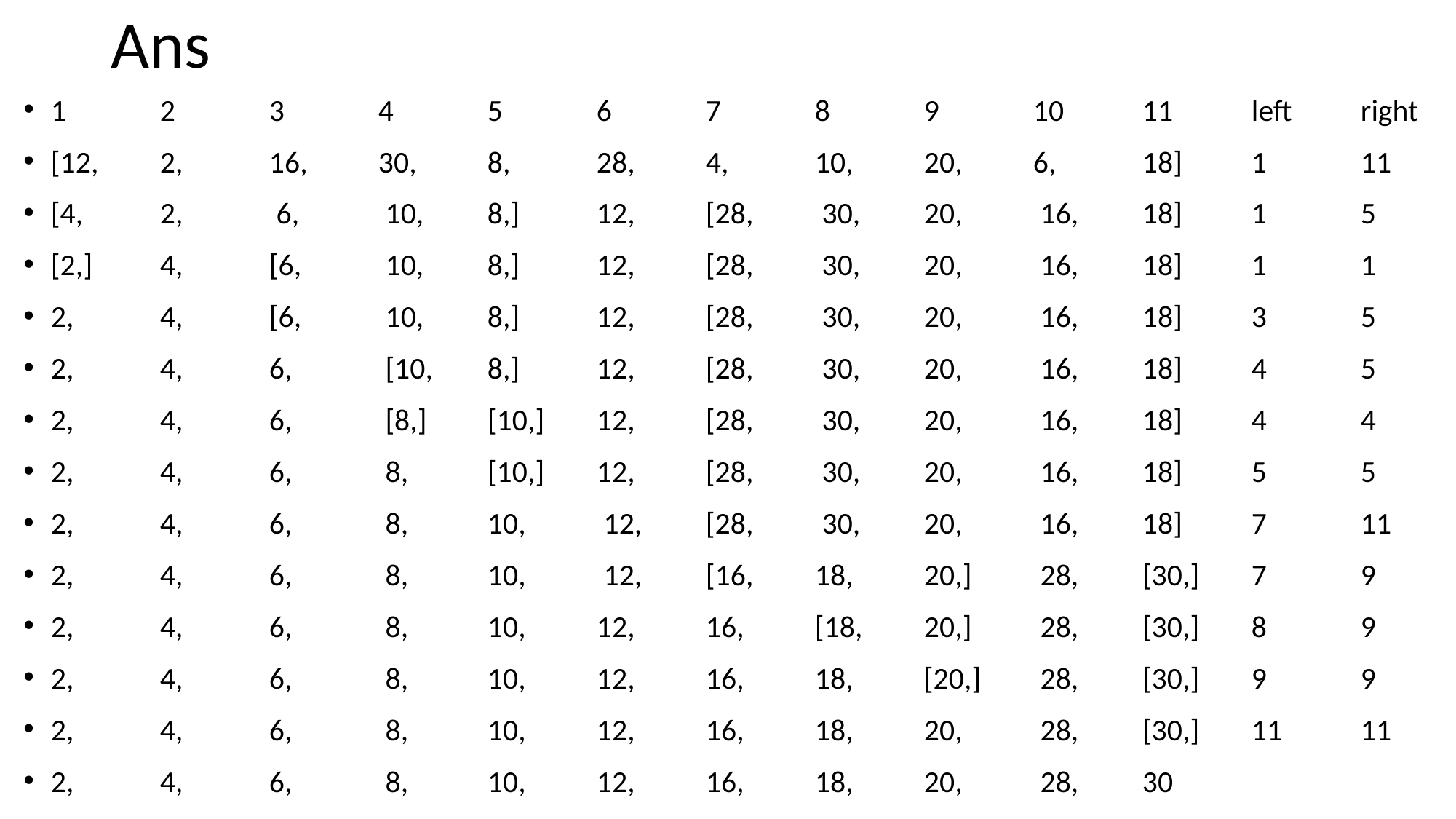

# Ans
1	2	3	4	5	6	7	8	9	10	11	left	right
[12, 	2, 	16, 	30, 	8, 	28, 	4, 	10, 	20, 	6, 	18]	1	11
[4, 	2,	 6, 	 10, 	8,] 	12, 	[28, 	 30, 	20, 	 16, 	18]	1	5
[2,]	4,	[6, 	 10, 	8,]	12, 	[28, 	 30, 	20, 	 16, 	18]	1	1
2,	4,	[6, 	 10, 	8,]	12, 	[28, 	 30, 	20, 	 16, 	18] 	3	5
2,	4,	6, 	 [10, 	8,]	12, 	[28, 	 30, 	20, 	 16, 	18]	4	5
2,	4,	6, 	 [8,]	[10,]	12,	[28, 	 30, 	20, 	 16, 	18]	4	4
2,	4,	6, 	 8,	[10,]	12,	[28, 	 30, 	20, 	 16, 	18]	5	5
2,	4,	6, 	 8,	10,	 12,	[28, 	 30, 	20, 	 16, 	18]	7	11
2,	4,	6, 	 8,	10,	 12,	[16, 	18,	20,]	 28, 	[30,]	7	9
2,	4,	6, 	 8,	10,	12,	16, 	[18,	20,]	 28, 	[30,]	8	9
2,	4,	6, 	 8,	10,	12,	16, 	18,	[20,]	 28, 	[30,]	9	9
2,	4,	6, 	 8,	10,	12,	16, 	18,	20,	 28, 	[30,]	11	11
2,	4,	6, 	 8,	10,	12,	16, 	18,	20,	 28, 	30